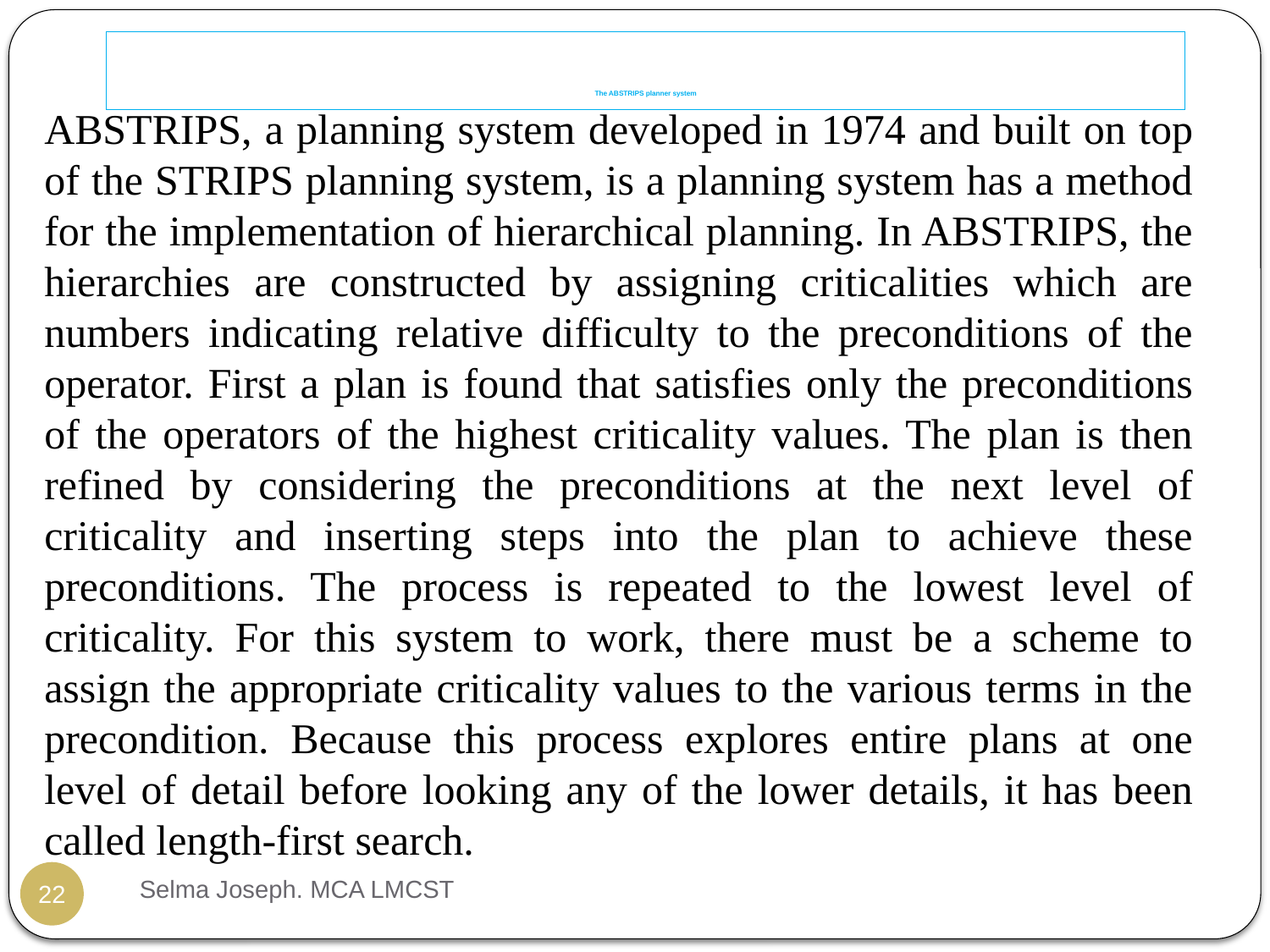

# The ABSTRIPS planner system
ABSTRIPS, a planning system developed in 1974 and built on top of the STRIPS planning system, is a planning system has a method for the implementation of hierarchical planning. In ABSTRIPS, the hierarchies are constructed by assigning criticalities which are numbers indicating relative difficulty to the preconditions of the operator. First a plan is found that satisfies only the preconditions of the operators of the highest criticality values. The plan is then refined by considering the preconditions at the next level of criticality and inserting steps into the plan to achieve these preconditions. The process is repeated to the lowest level of criticality. For this system to work, there must be a scheme to assign the appropriate criticality values to the various terms in the precondition. Because this process explores entire plans at one level of detail before looking any of the lower details, it has been called length-first search.
Selma Joseph. MCA LMCST
22